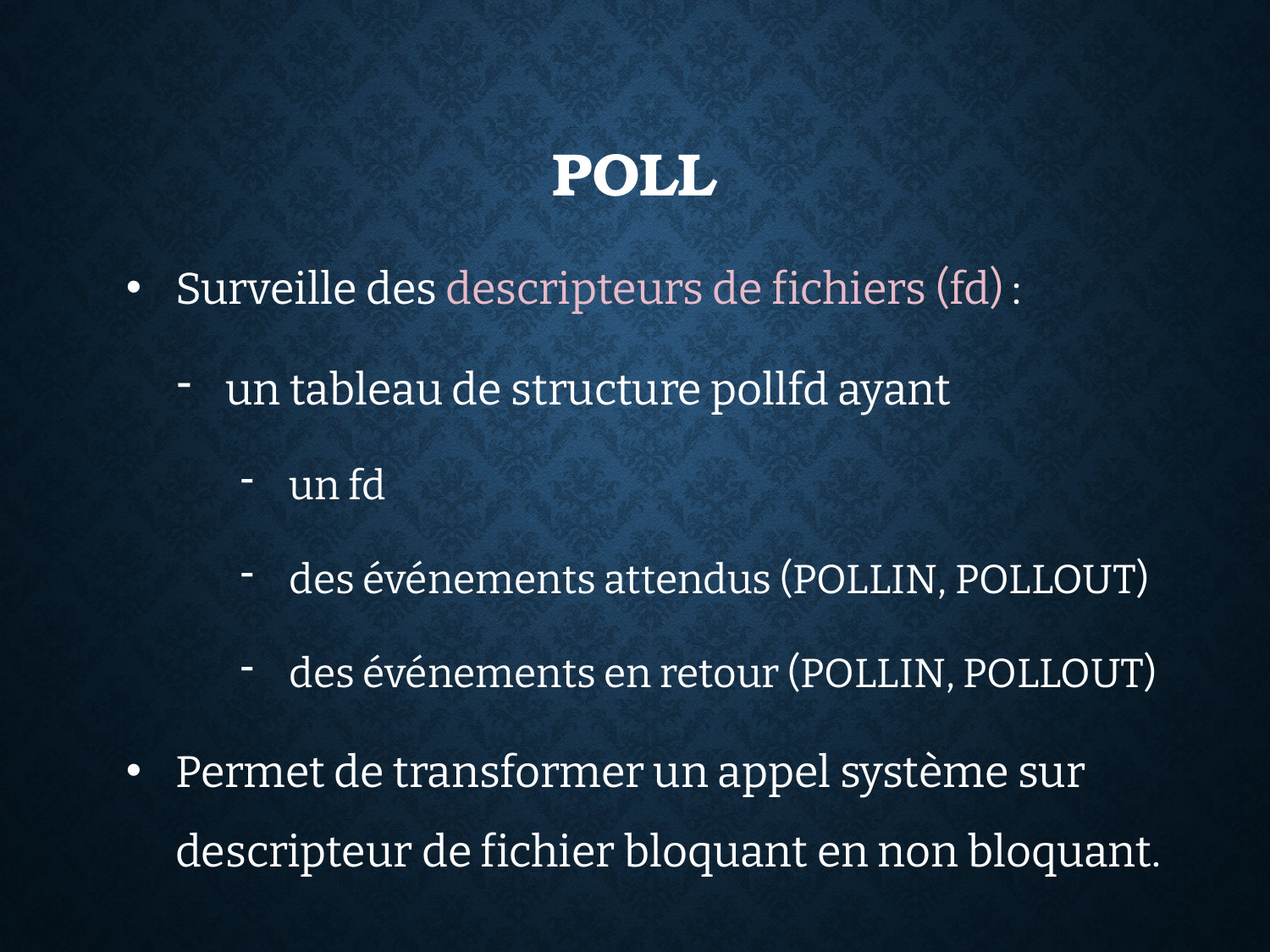

# POLL
Surveille des descripteurs de fichiers (fd) :
un tableau de structure pollfd ayant
un fd
des événements attendus (POLLIN, POLLOUT)
des événements en retour (POLLIN, POLLOUT)
Permet de transformer un appel système sur descripteur de fichier bloquant en non bloquant.